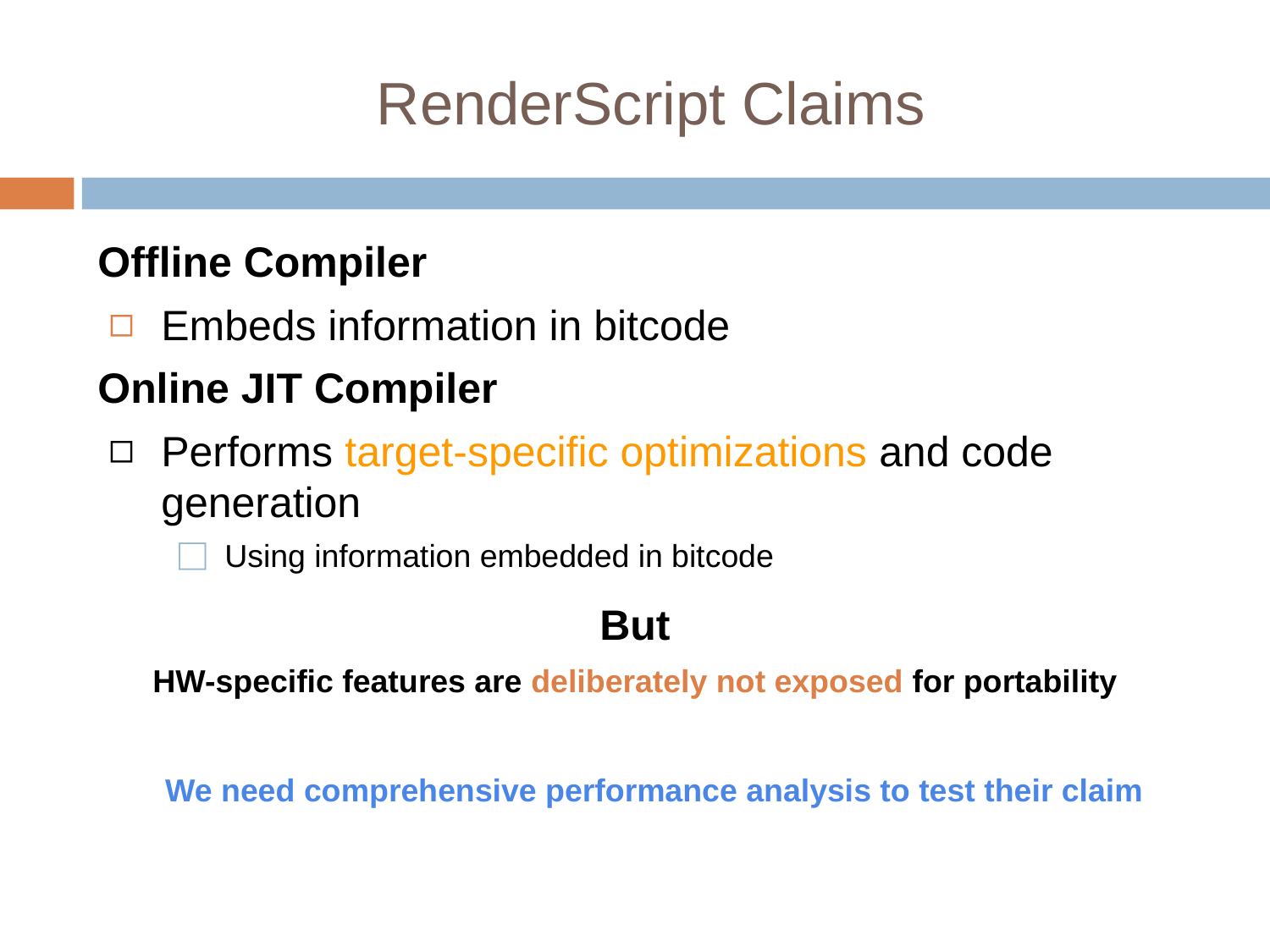

# RenderScript Claims
Offline Compiler
Embeds information in bitcode
Online JIT Compiler
Performs target-specific optimizations and code generation
Using information embedded in bitcode

But
HW-specific features are deliberately not exposed for portability

We need comprehensive performance analysis to test their claim